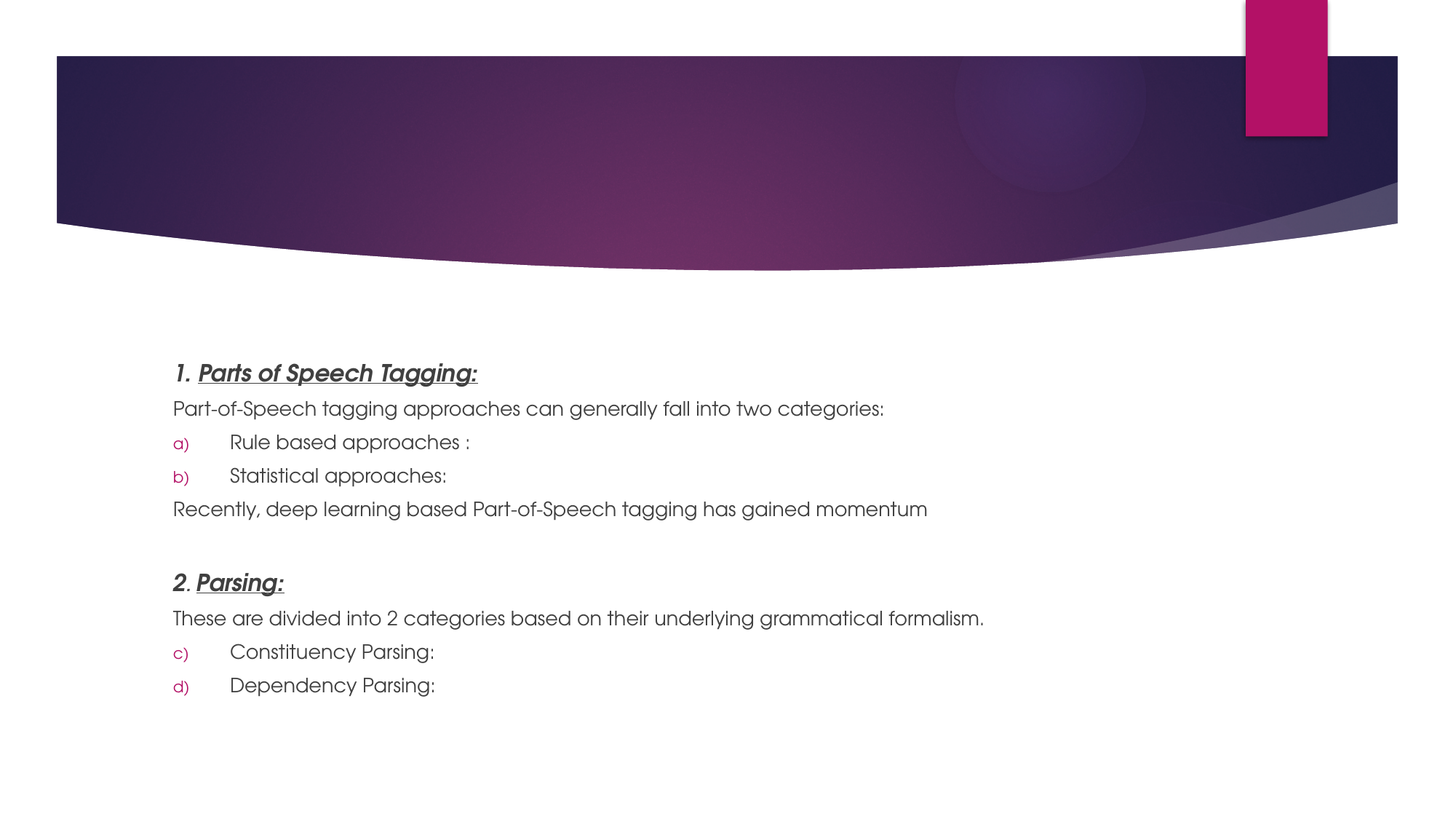

1. Parts of Speech Tagging:
Part-of-Speech tagging approaches can generally fall into two categories:
Rule based approaches :
Statistical approaches:
Recently, deep learning based Part-of-Speech tagging has gained momentum

2. Parsing:
These are divided into 2 categories based on their underlying grammatical formalism.
Constituency Parsing:
Dependency Parsing: